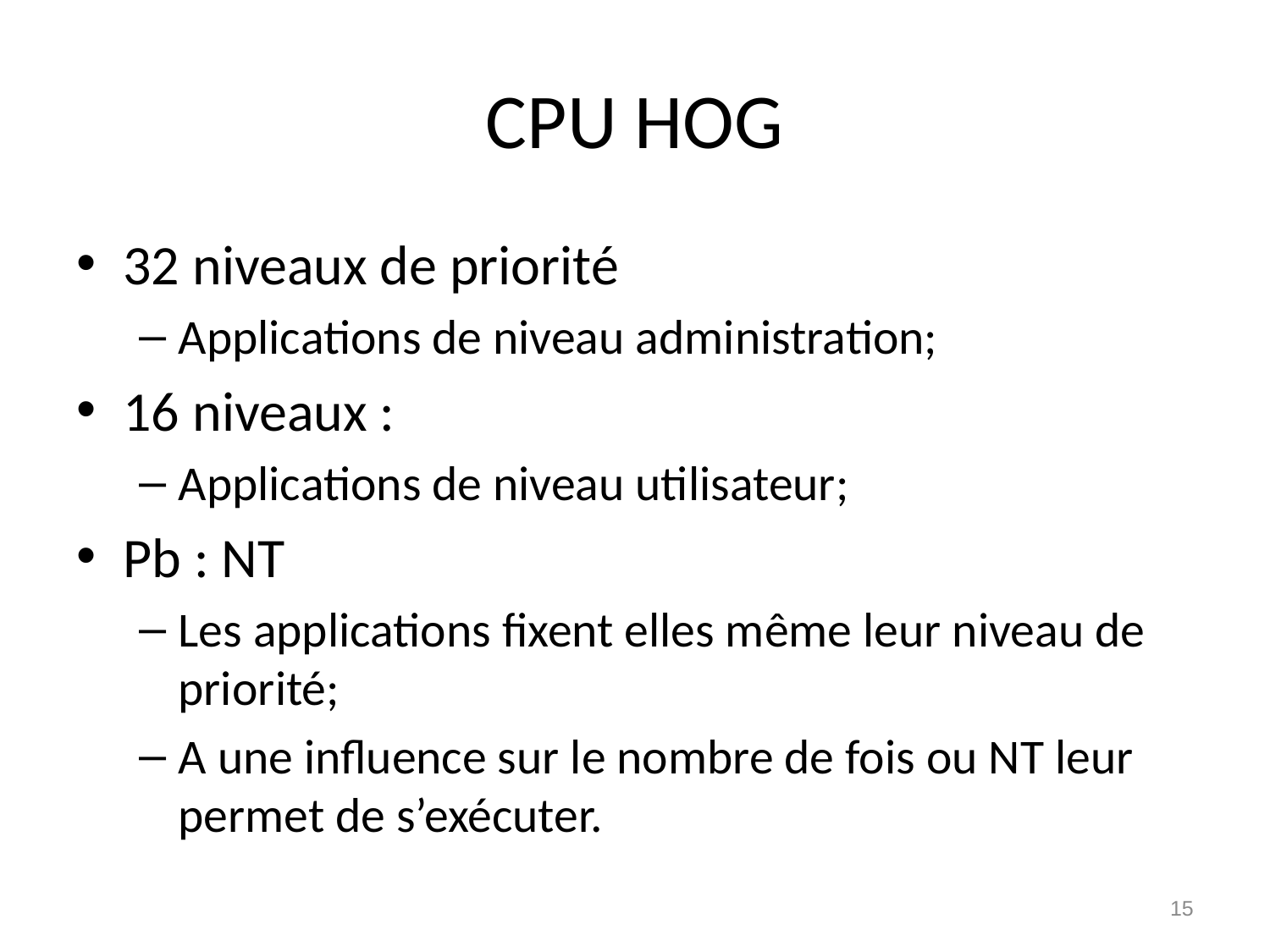

# CPU HOG
32 niveaux de priorité
Applications de niveau administration;
16 niveaux :
Applications de niveau utilisateur;
Pb : NT
Les applications fixent elles même leur niveau de priorité;
A une influence sur le nombre de fois ou NT leur permet de s’exécuter.
15